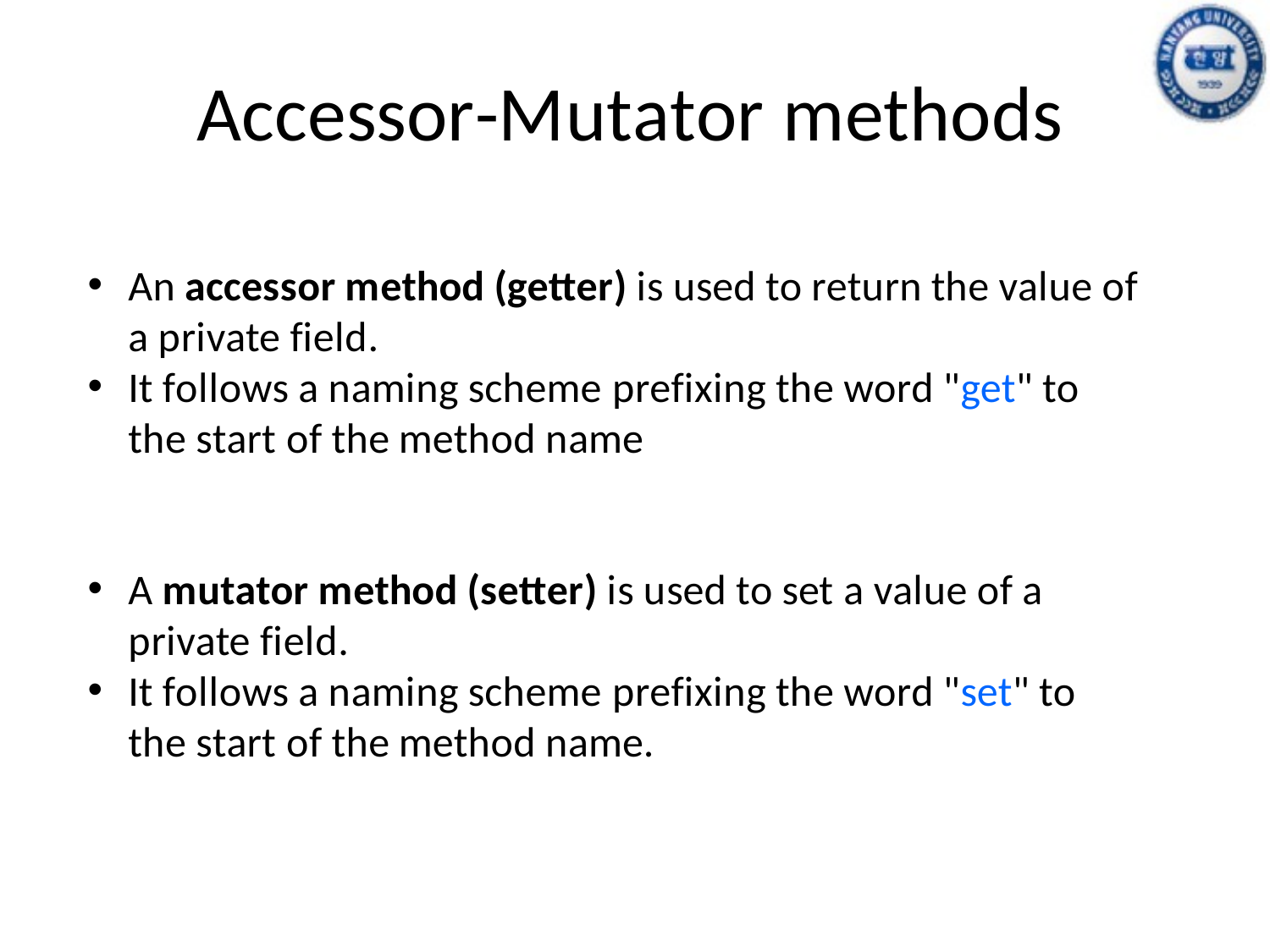

# Accessor-Mutator methods
An accessor method (getter) is used to return the value of a private field.
It follows a naming scheme prefixing the word "get" to the start of the method name

A mutator method (setter) is used to set a value of a private field.
It follows a naming scheme prefixing the word "set" to the start of the method name.